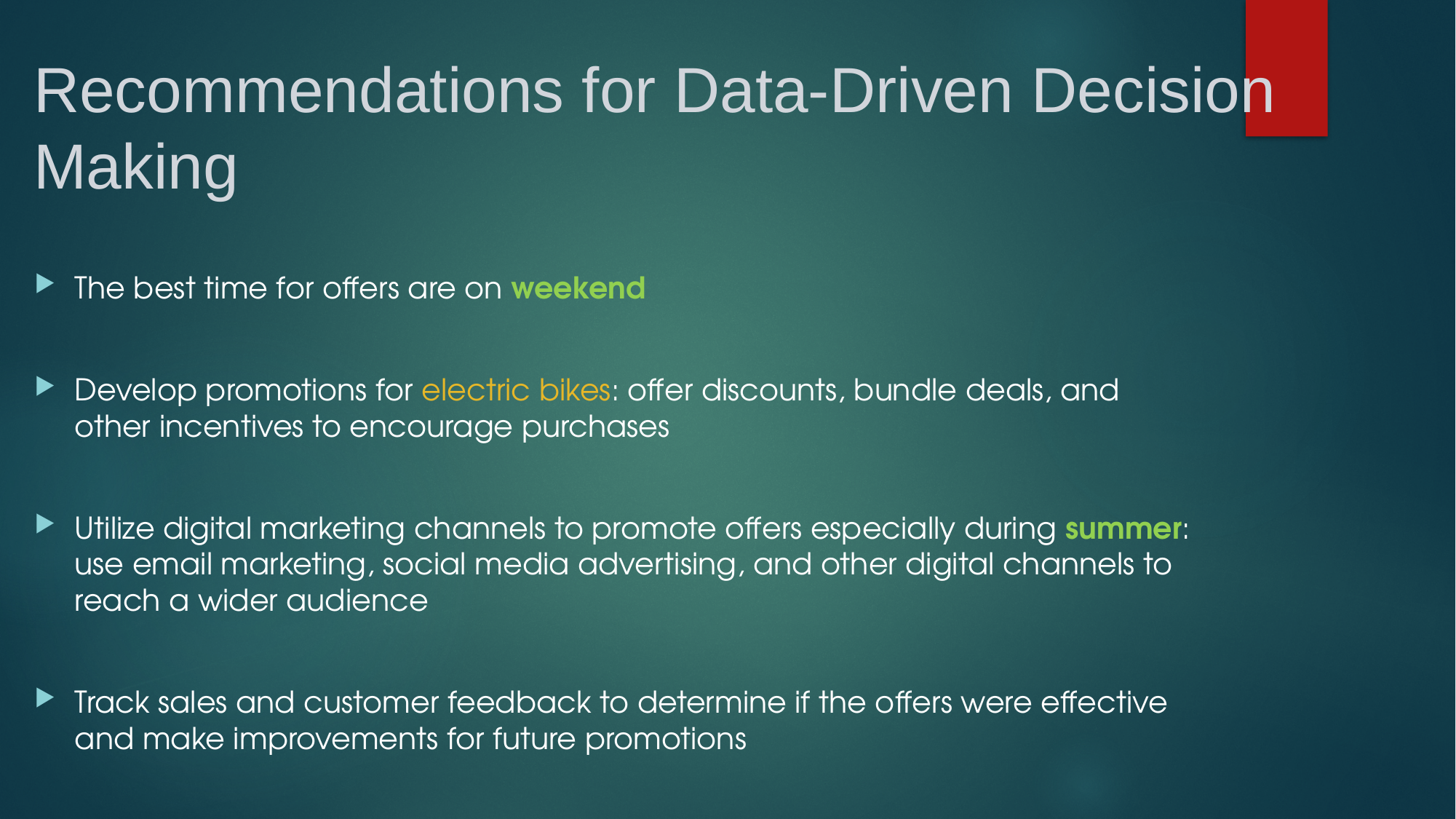

# Recommendations for Data-Driven Decision Making
The best time for offers are on weekend

Develop promotions for electric bikes: offer discounts, bundle deals, and other incentives to encourage purchases

Utilize digital marketing channels to promote offers especially during summer: use email marketing, social media advertising, and other digital channels to reach a wider audience

Track sales and customer feedback to determine if the offers were effective and make improvements for future promotions